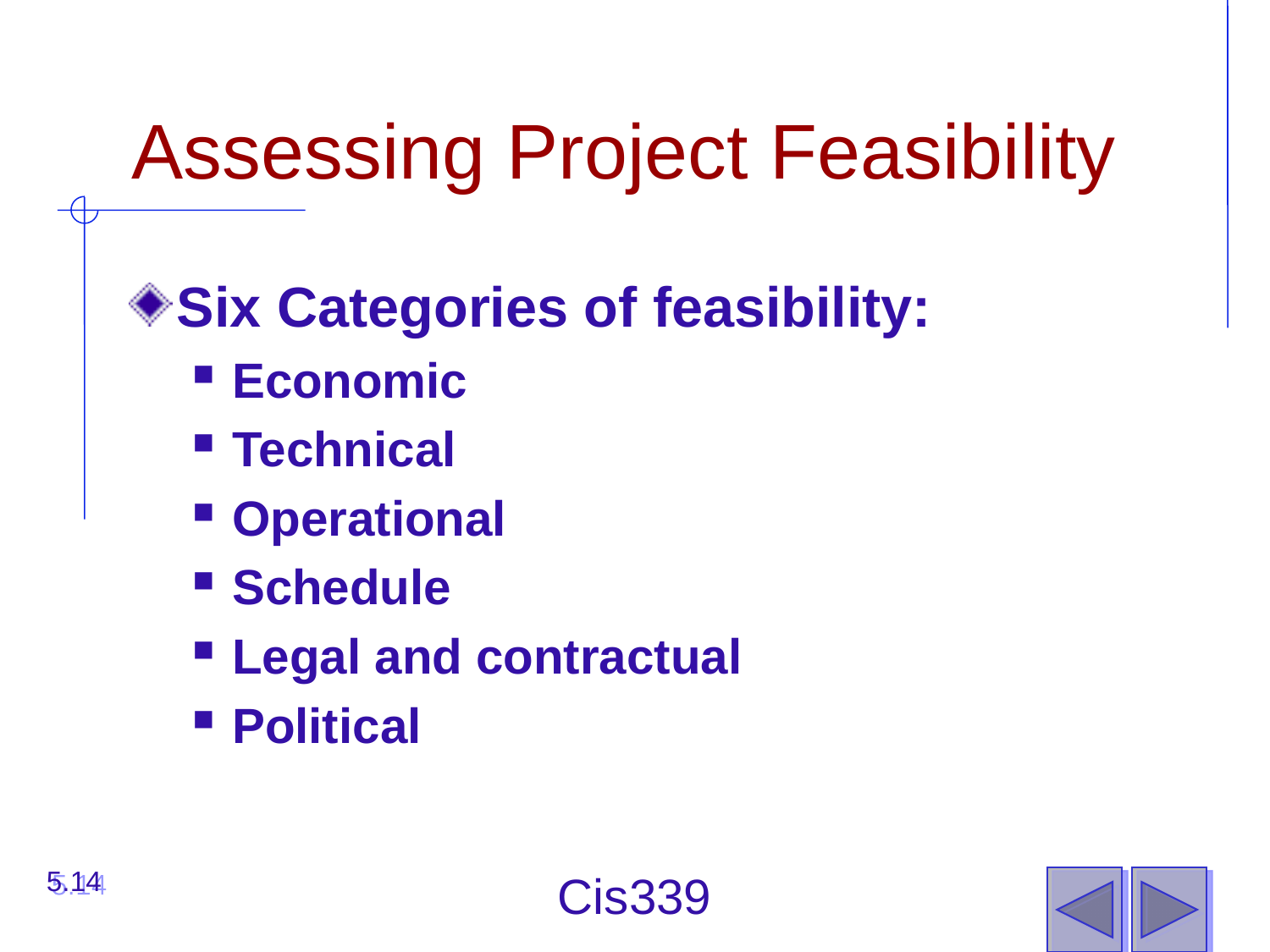

# Assessing Project Feasibility
Six Categories of feasibility:
Economic
Technical
Operational
Schedule
Legal and contractual
Political
5.14
Cis339